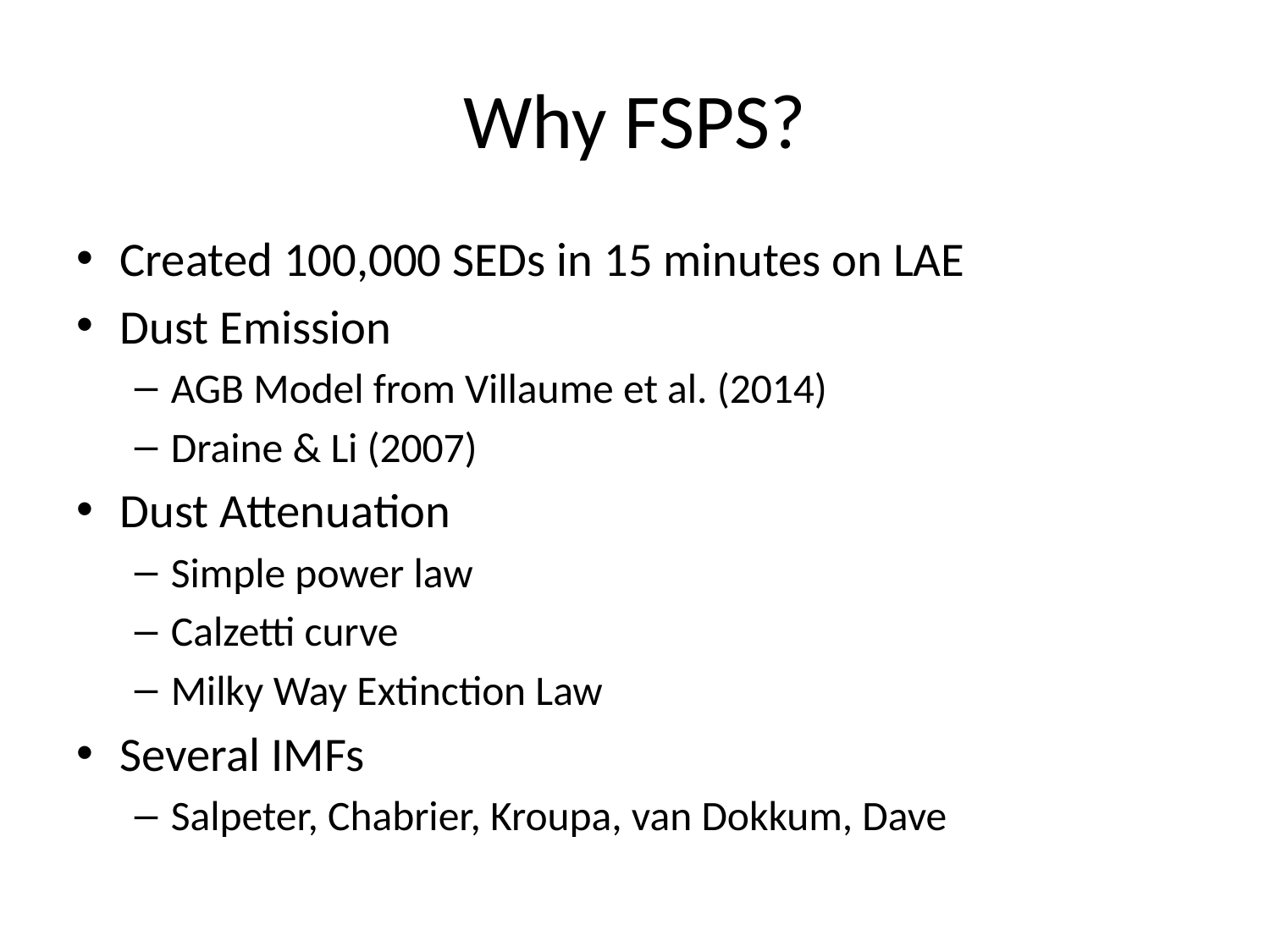

# Why FSPS?
Created 100,000 SEDs in 15 minutes on LAE
Dust Emission
AGB Model from Villaume et al. (2014)
Draine & Li (2007)
Dust Attenuation
Simple power law
Calzetti curve
Milky Way Extinction Law
Several IMFs
Salpeter, Chabrier, Kroupa, van Dokkum, Dave